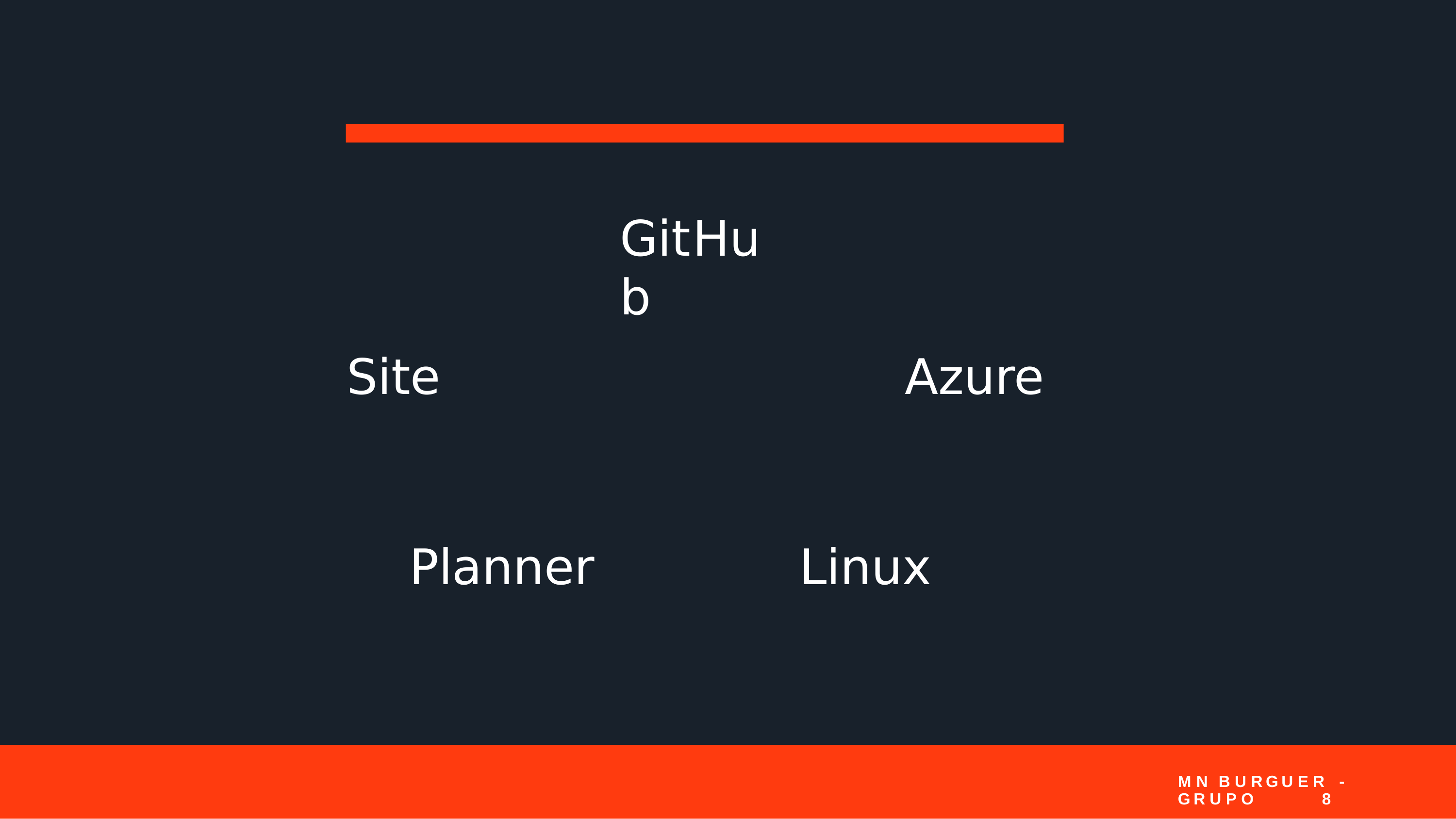

# GitHub
Site
Azure
Planner
Linux

M N	B U R G U E R	-	G R U P O	8